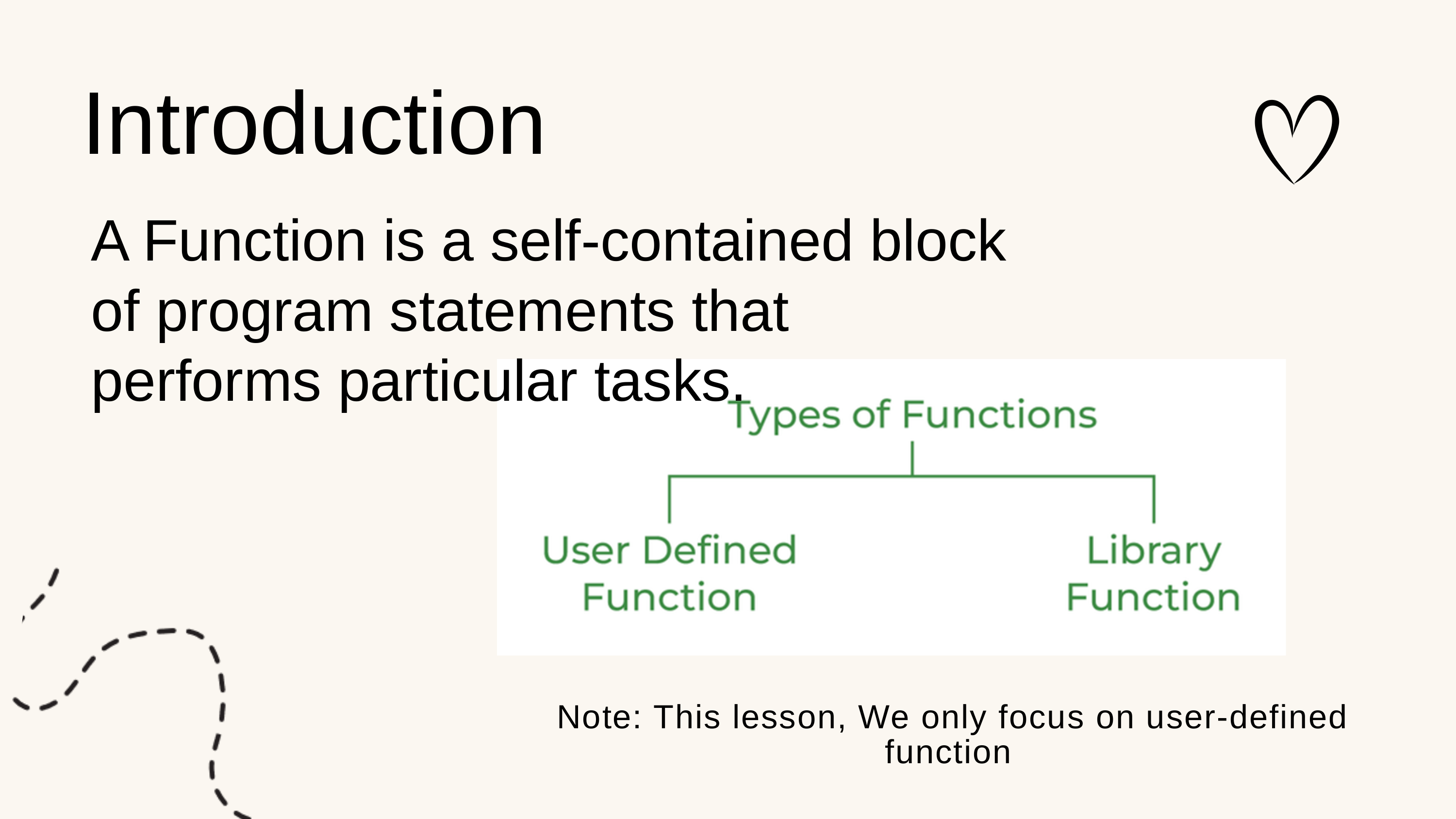

Introduction

A Function is a self-contained block of program statements that performs particular tasks.

Note: This lesson, We only focus on user-defined function